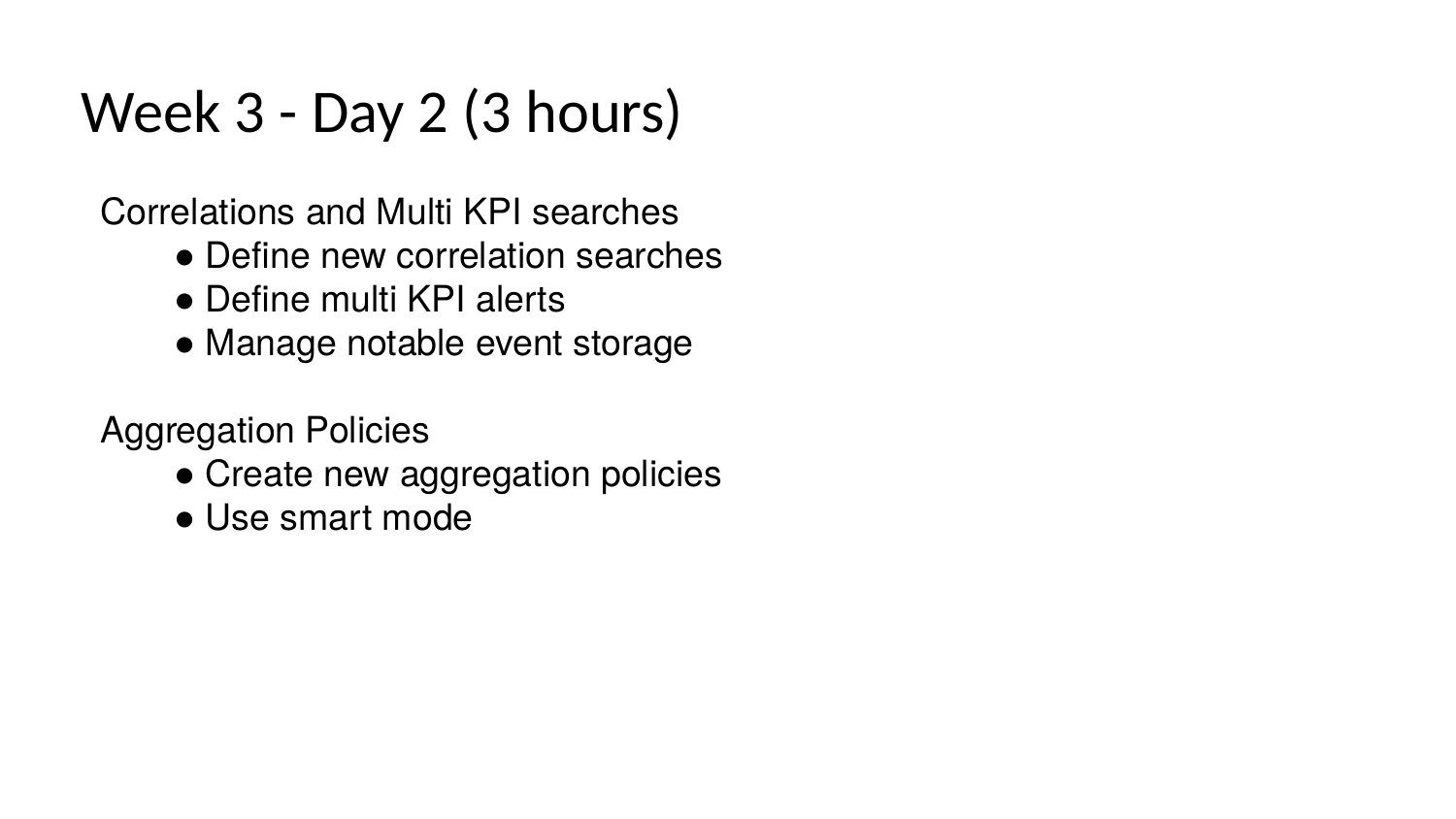

Week 3 - Day 2 (3 hours)
Correlations and Multi KPI searches
● Define new correlation searches
● Define multi KPI alerts
● Manage notable event storage

Aggregation Policies
● Create new aggregation policies
● Use smart mode